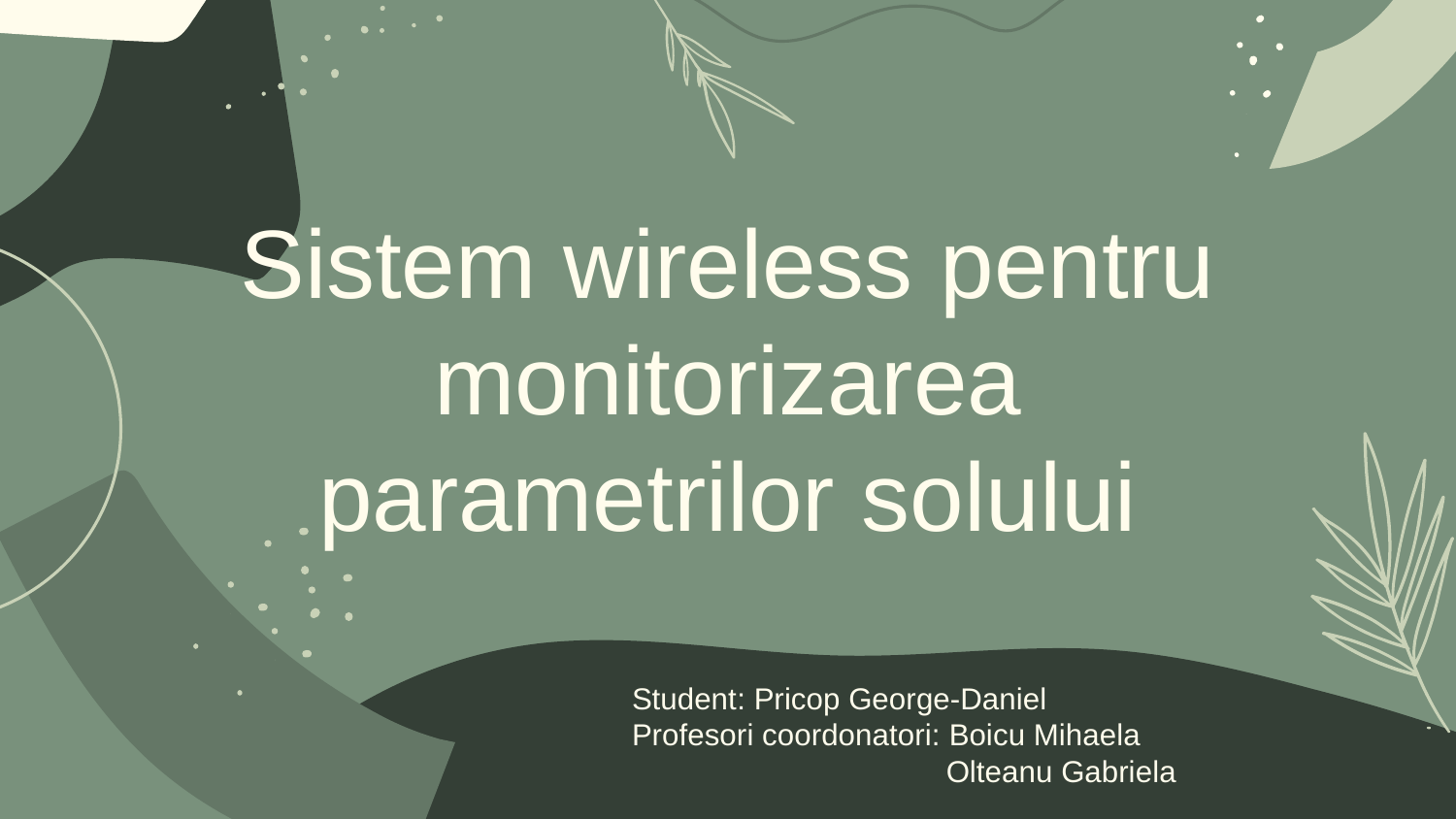

# Sistem wireless pentru monitorizarea parametrilor solului
Student: Pricop George-Daniel
Profesori coordonatori: Boicu Mihaela
                                     Olteanu Gabriela